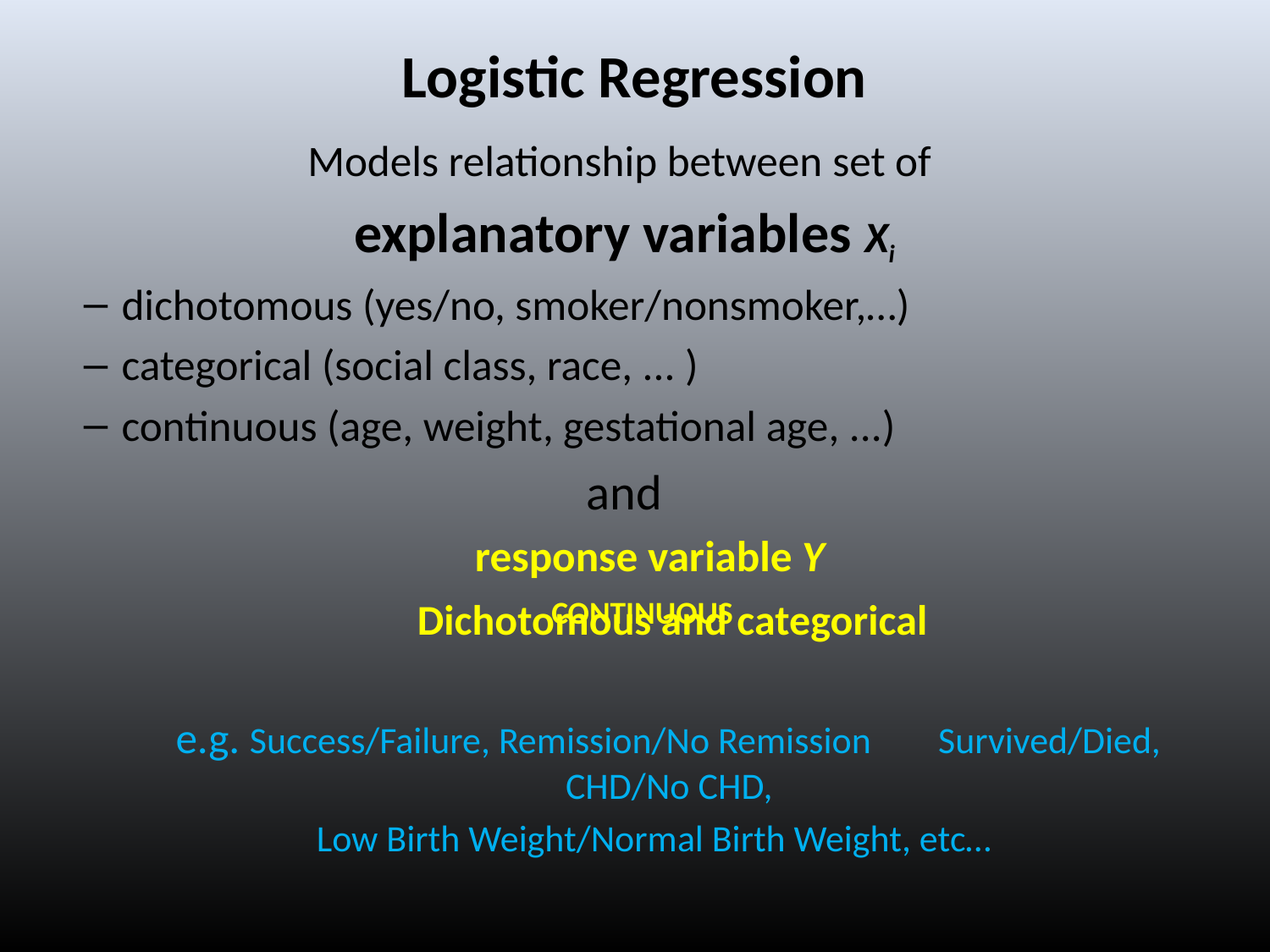

# Logistic Regression
Models relationship between set of
explanatory variables Xi
dichotomous (yes/no, smoker/nonsmoker,…)
categorical (social class, race, ... )
continuous (age, weight, gestational age, ...)
and
response variable Y

   e.g. Success/Failure, Remission/No Remission        Survived/Died, CHD/No CHD,
Low Birth Weight/Normal Birth Weight, etc…
Dichotomous and categorical
CONTINUOUS